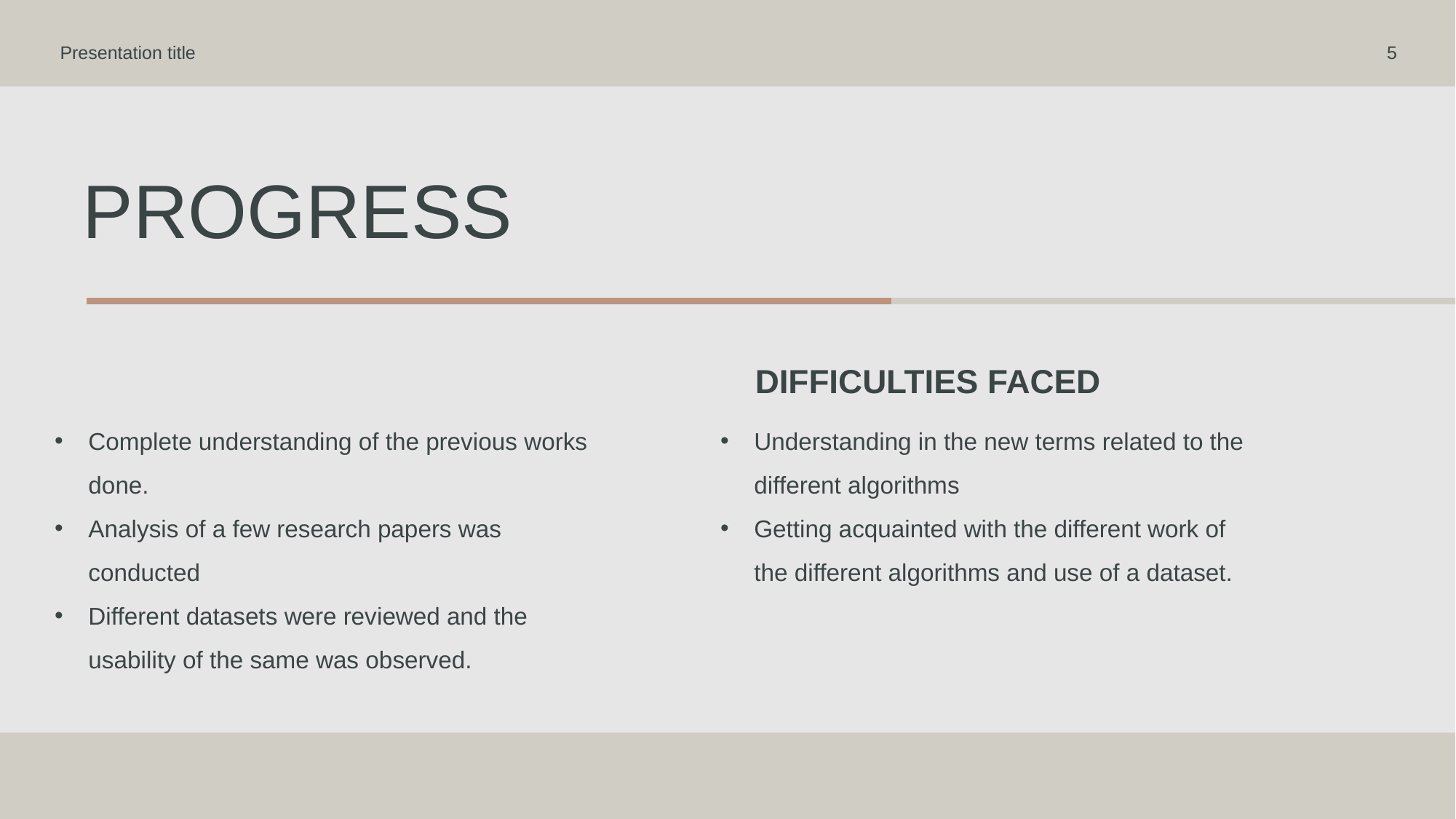

Presentation title
5
# PROGRESS
DIFFICULTIES FACED
Complete understanding of the previous works done.
Analysis of a few research papers was conducted
Different datasets were reviewed and the usability of the same was observed.
Understanding in the new terms related to the different algorithms
Getting acquainted with the different work of the different algorithms and use of a dataset.